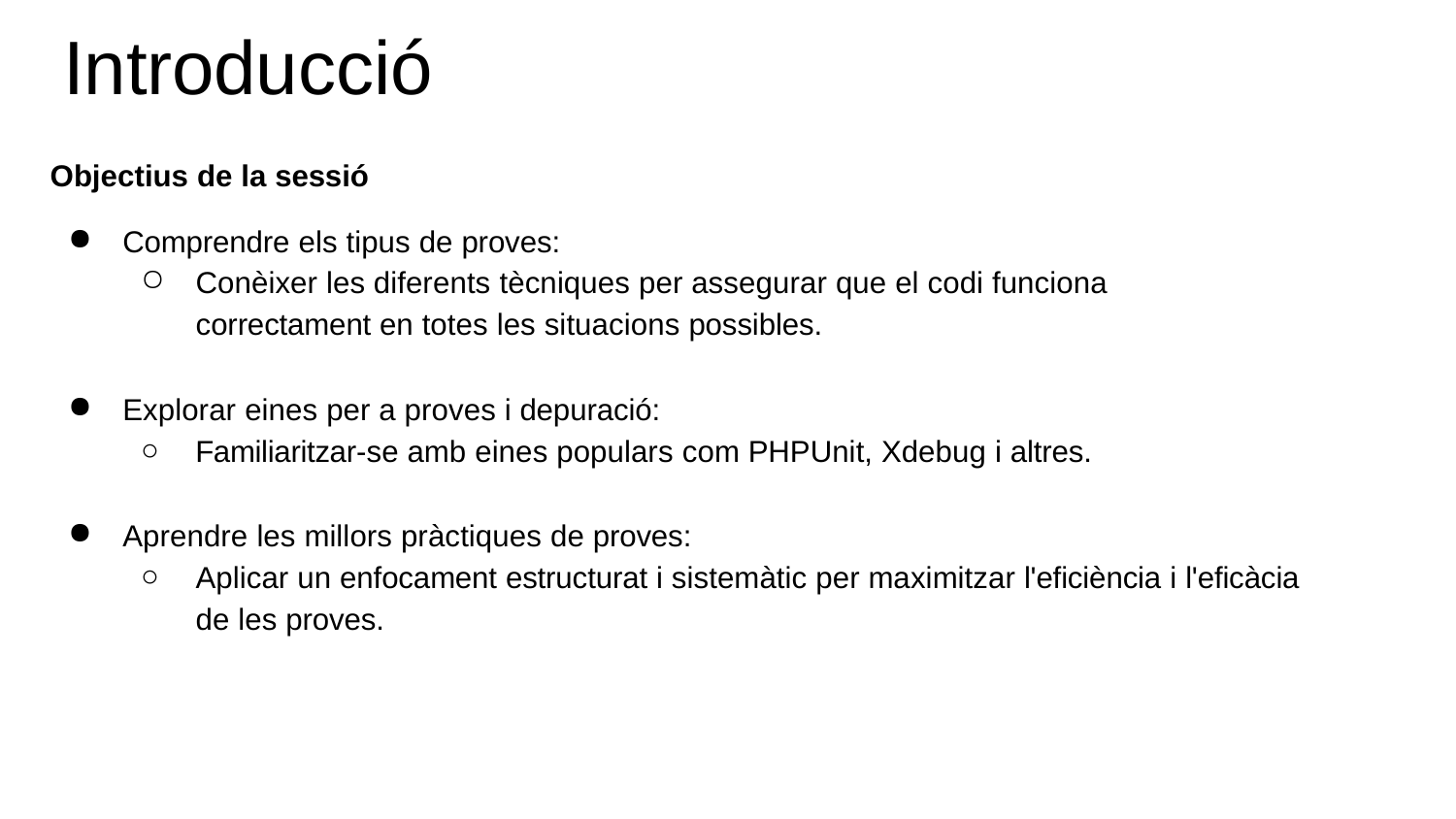

# Introducció
Objectius de la sessió
Comprendre els tipus de proves:
Conèixer les diferents tècniques per assegurar que el codi funciona correctament en totes les situacions possibles.

Explorar eines per a proves i depuració:
Familiaritzar-se amb eines populars com PHPUnit, Xdebug i altres.

Aprendre les millors pràctiques de proves:
Aplicar un enfocament estructurat i sistemàtic per maximitzar l'eficiència i l'eficàcia de les proves.